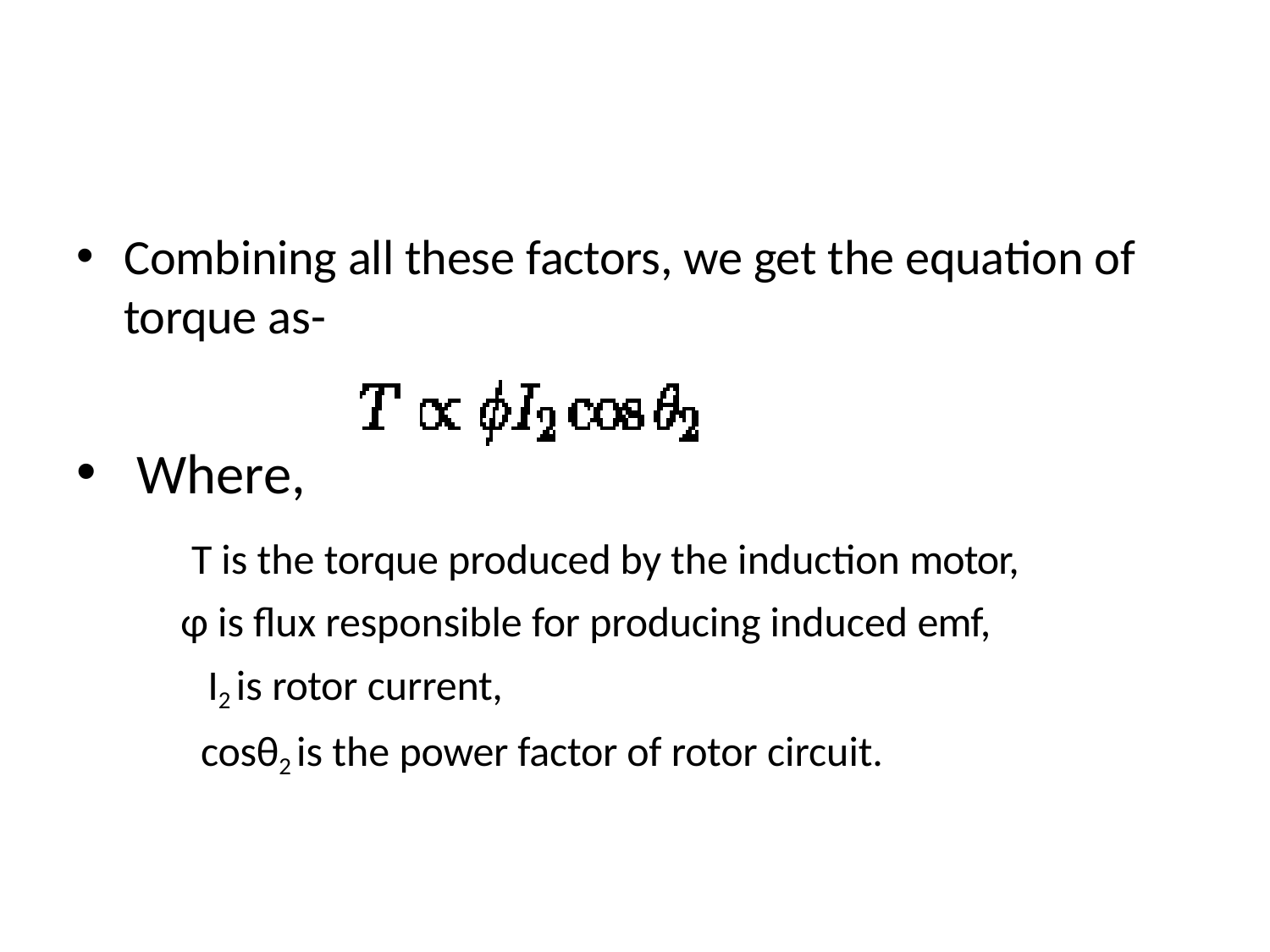

Combining all these factors, we get the equation of  torque as-

Where,
T is the torque produced by the induction motor,  φ is flux responsible for producing induced emf,        I2 is rotor current,
cosθ2 is the power factor of rotor circuit.